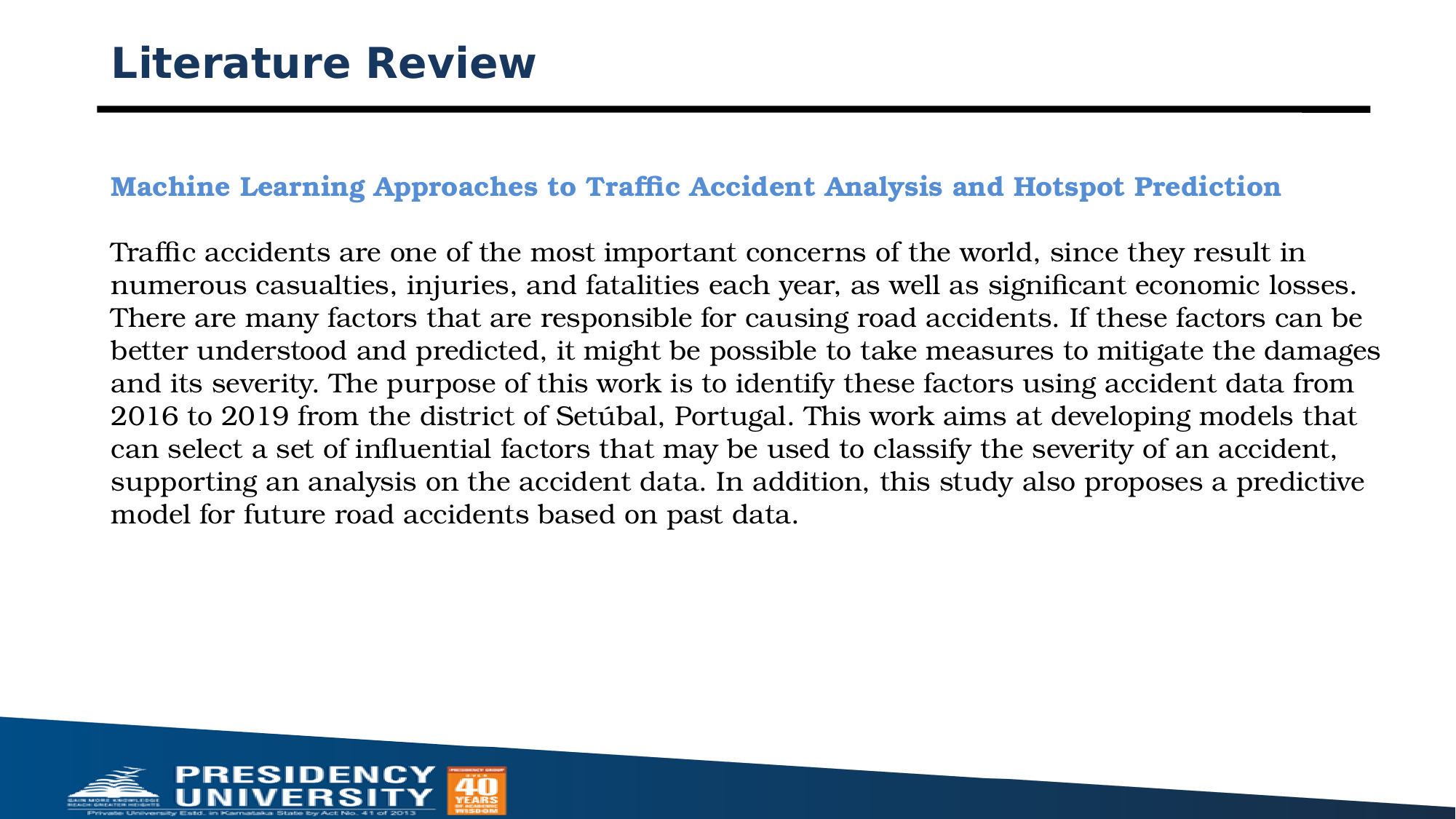

Literature Review
Machine Learning Approaches to Traffic Accident Analysis and Hotspot Prediction

Traffic accidents are one of the most important concerns of the world, since they result in numerous casualties, injuries, and fatalities each year, as well as significant economic losses. There are many factors that are responsible for causing road accidents. If these factors can be better understood and predicted, it might be possible to take measures to mitigate the damages and its severity. The purpose of this work is to identify these factors using accident data from 2016 to 2019 from the district of Setúbal, Portugal. This work aims at developing models that can select a set of influential factors that may be used to classify the severity of an accident, supporting an analysis on the accident data. In addition, this study also proposes a predictive model for future road accidents based on past data.